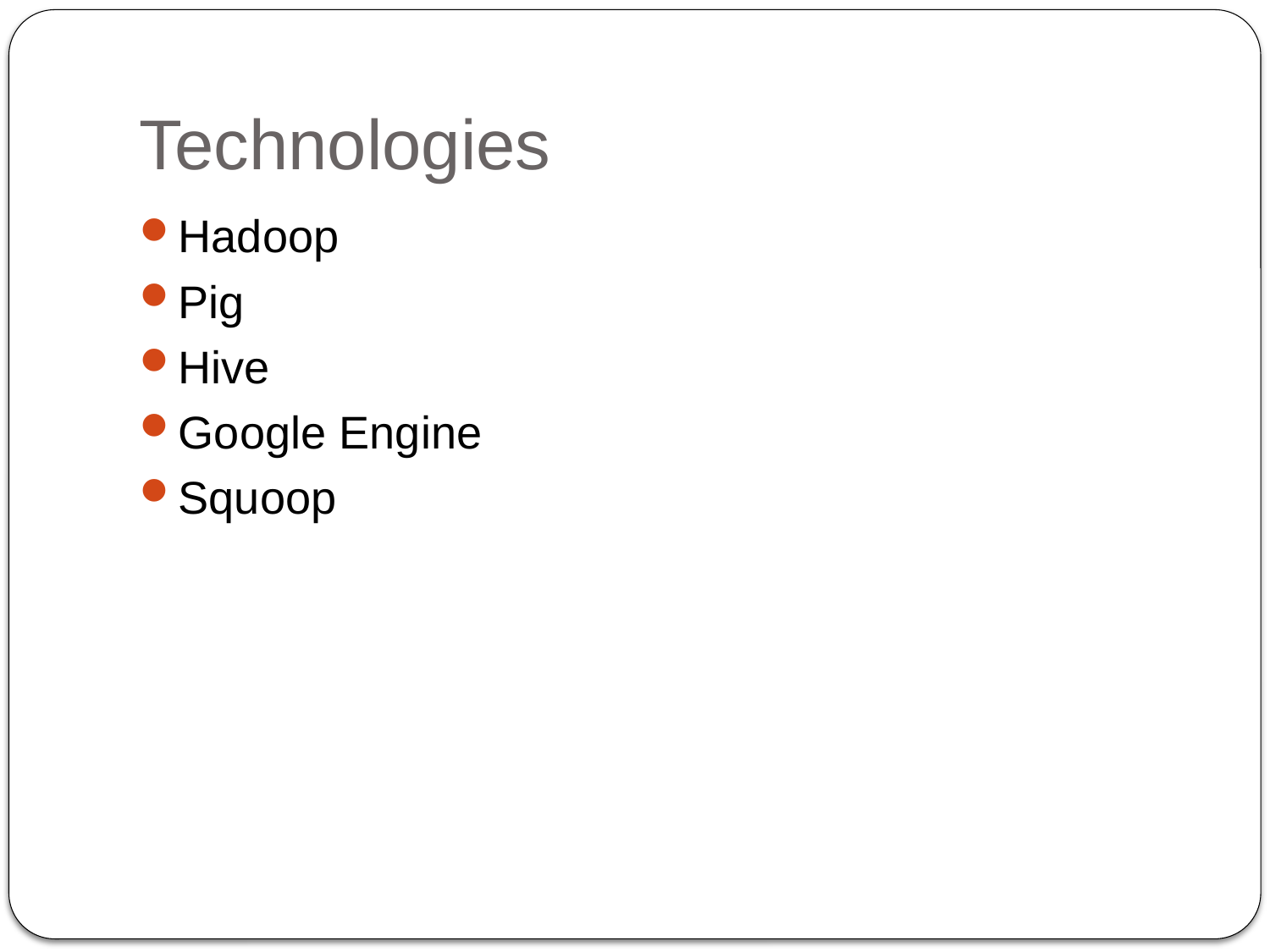

# Technologies
Hadoop
Pig
Hive
Google Engine
Squoop